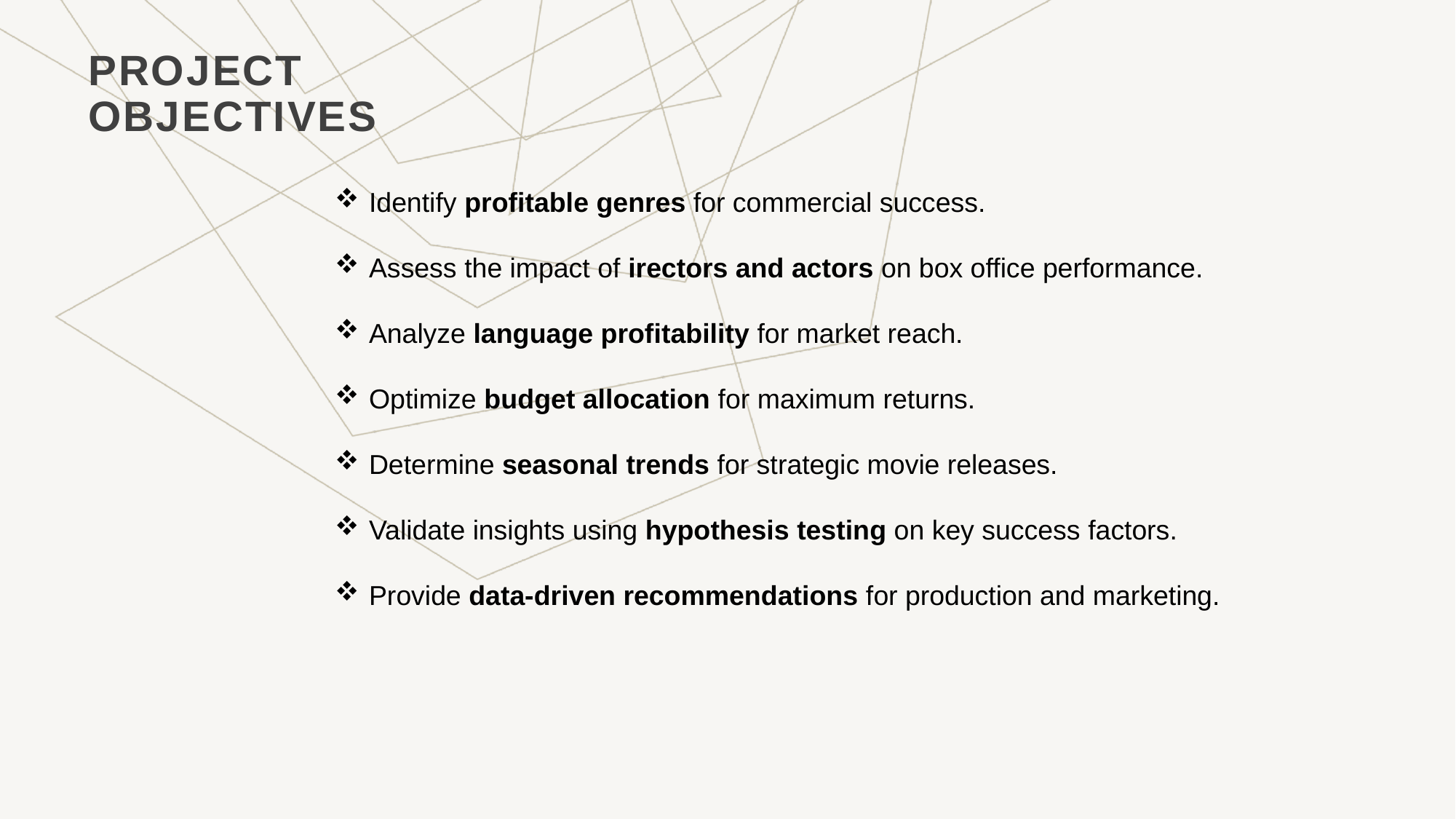

# PROJECT OBJECTIVES
Identify profitable genres for commercial success.

Assess the impact of irectors and actors on box office performance.

Analyze language profitability for market reach.

Optimize budget allocation for maximum returns.

Determine seasonal trends for strategic movie releases.

Validate insights using hypothesis testing on key success factors.

Provide data-driven recommendations for production and marketing.